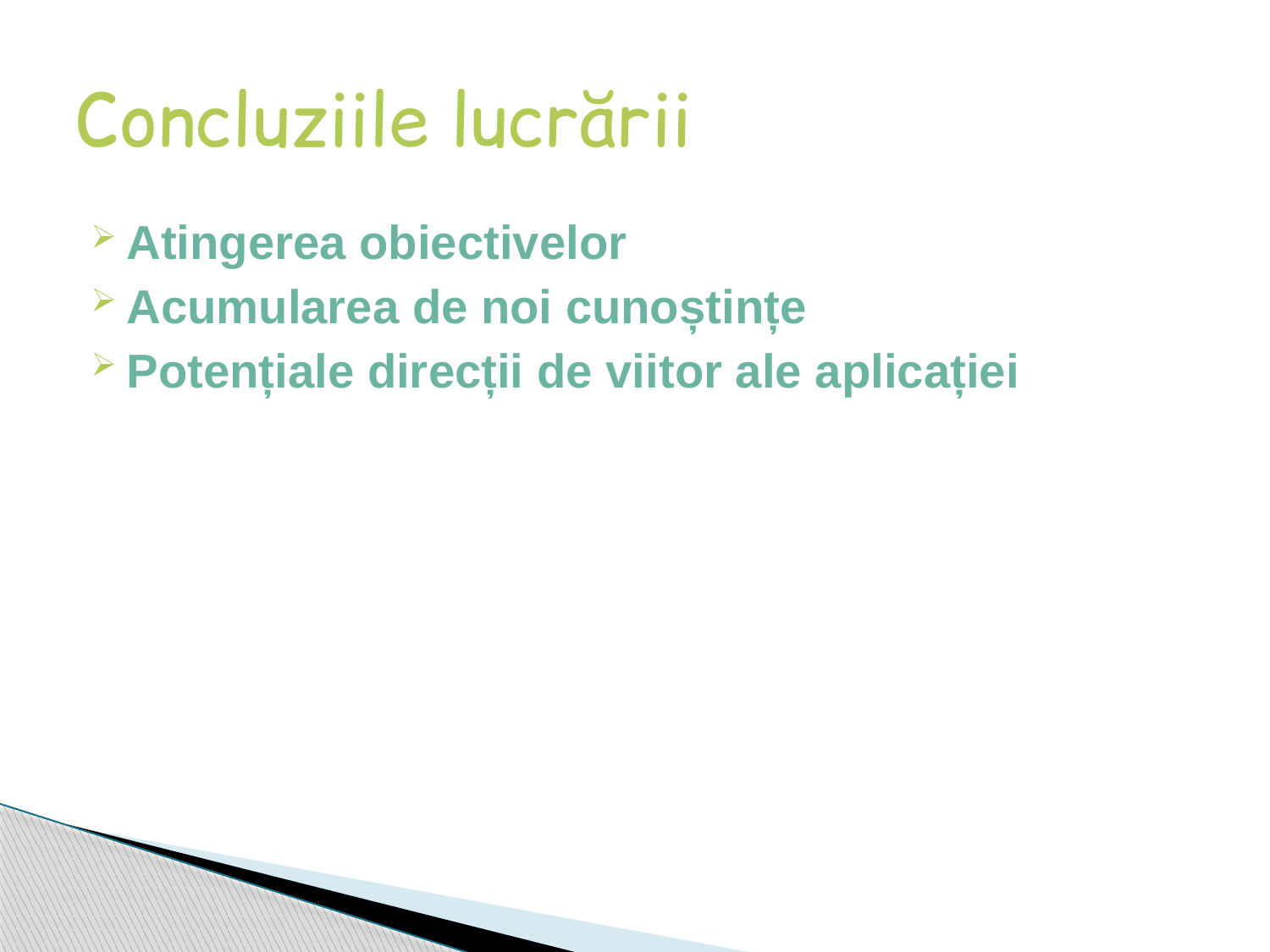

# Concluziile lucrării
Atingerea obiectivelor
Acumularea de noi cunoștințe
Potențiale direcții de viitor ale aplicației